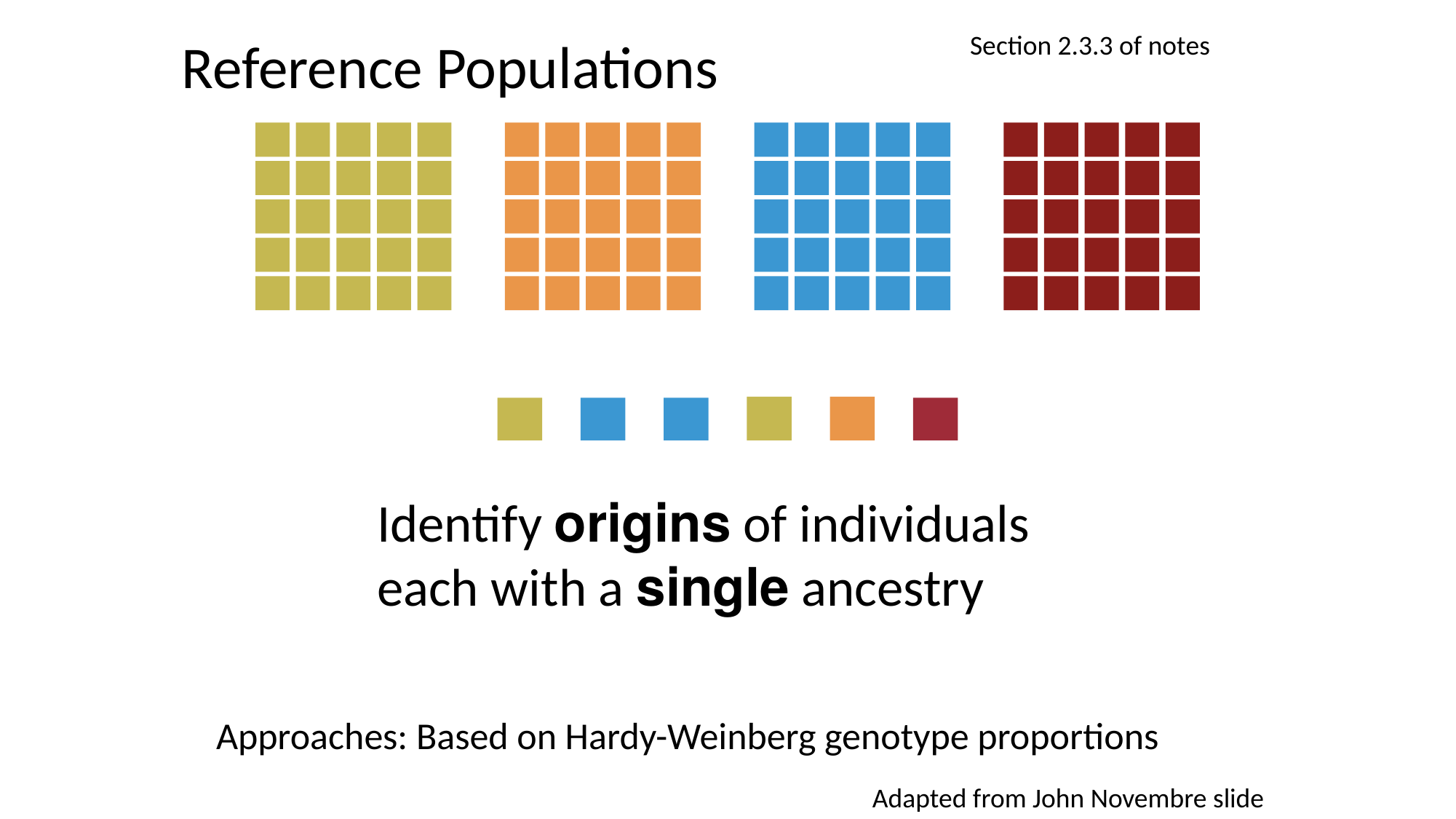

Section 2.3.3 of notes
Reference Populations

Identify origins of individuals
each with a single ancestry
Approaches: Based on Hardy-Weinberg genotype proportions
Adapted from John Novembre slide